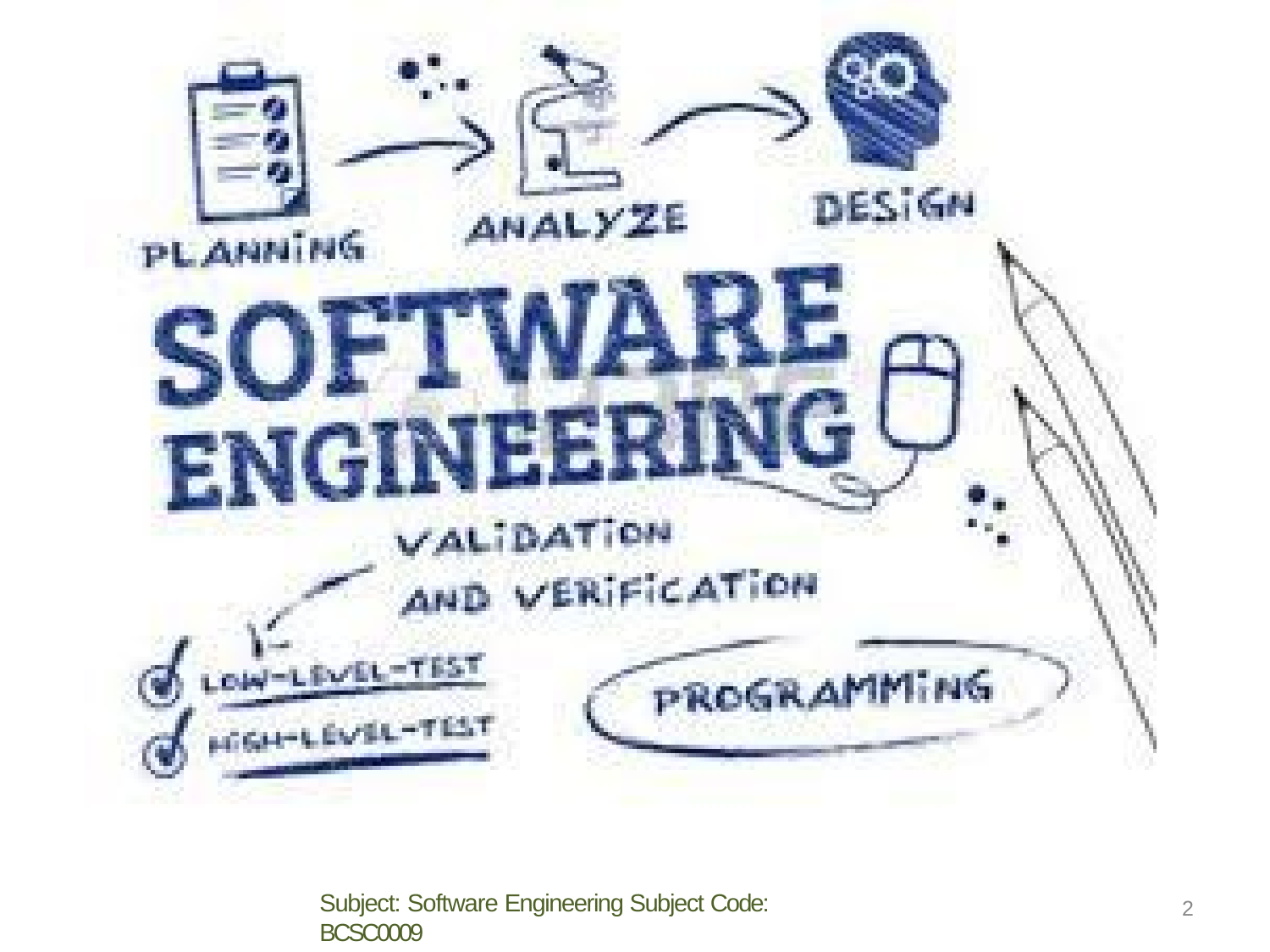

Subject: Software Engineering Subject Code: BCSC0009
2